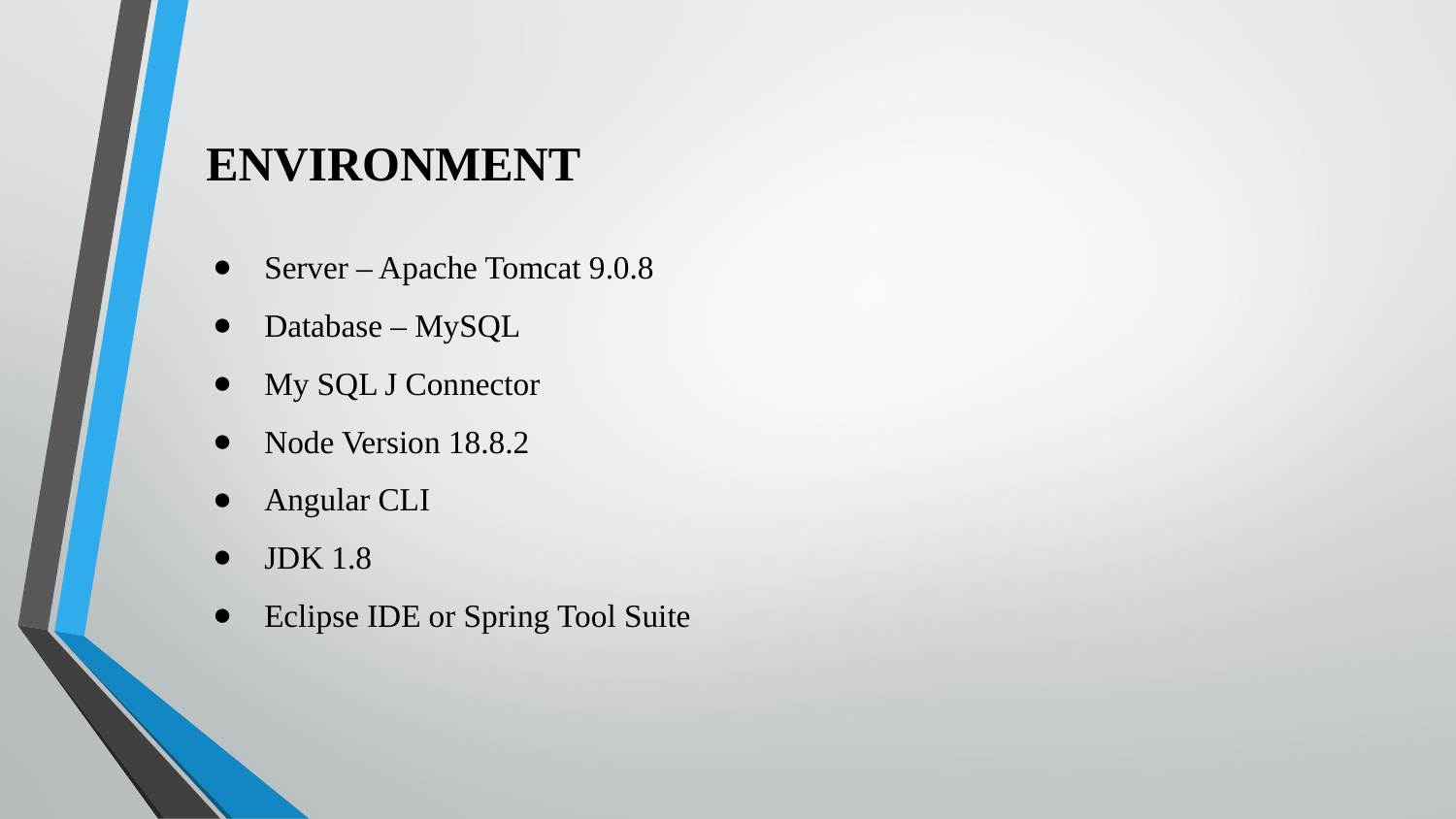

# ENVIRONMENT
Server – Apache Tomcat 9.0.8
Database – MySQL
My SQL J Connector
Node Version 18.8.2
Angular CLI
JDK 1.8
Eclipse IDE or Spring Tool Suite